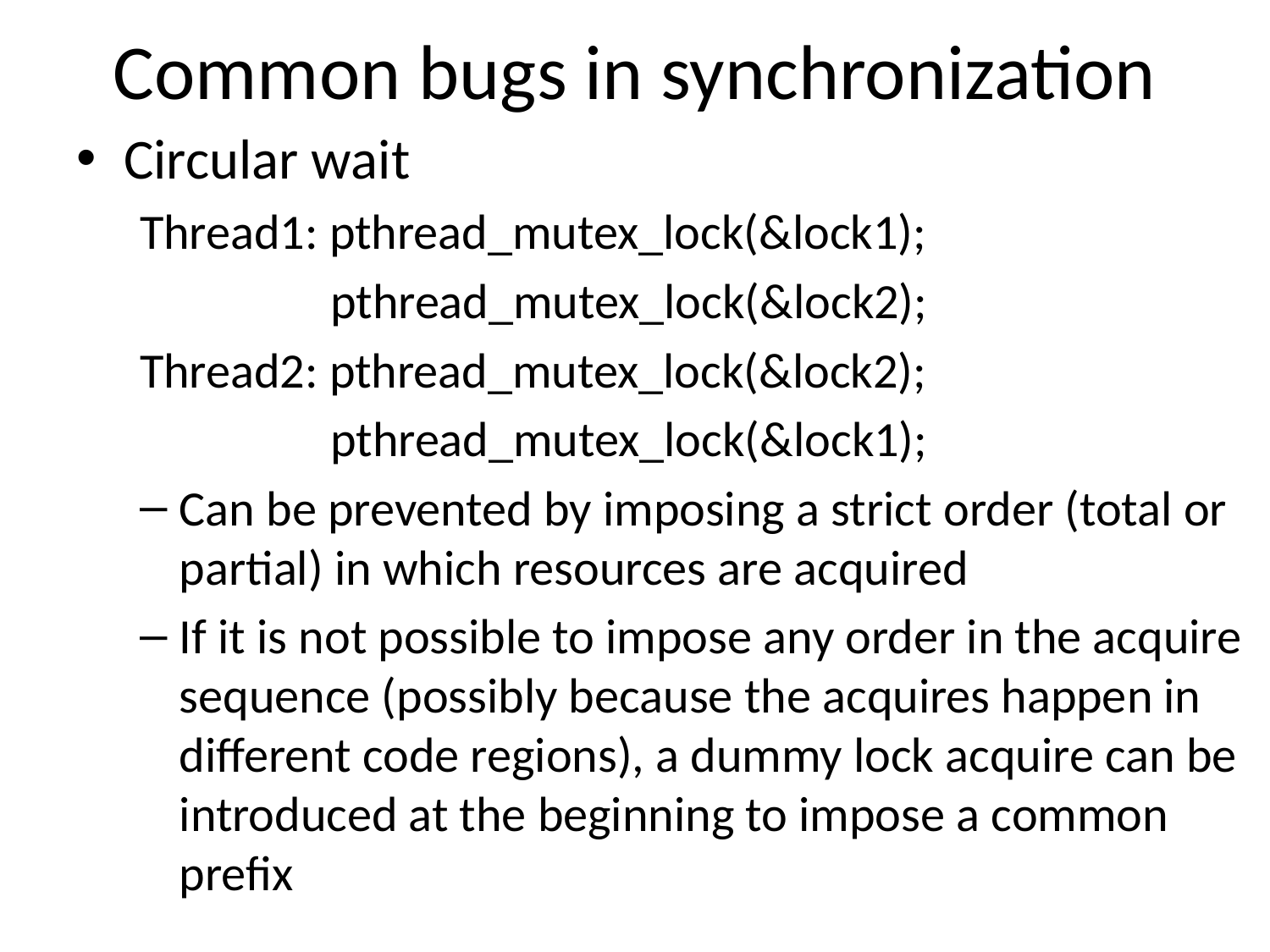

# Common bugs in synchronization
Circular wait
Thread1: pthread_mutex_lock(&lock1);
                 pthread_mutex_lock(&lock2);
Thread2: pthread_mutex_lock(&lock2);
                 pthread_mutex_lock(&lock1);
Can be prevented by imposing a strict order (total or partial) in which resources are acquired
If it is not possible to impose any order in the acquire sequence (possibly because the acquires happen in different code regions), a dummy lock acquire can be introduced at the beginning to impose a common prefix